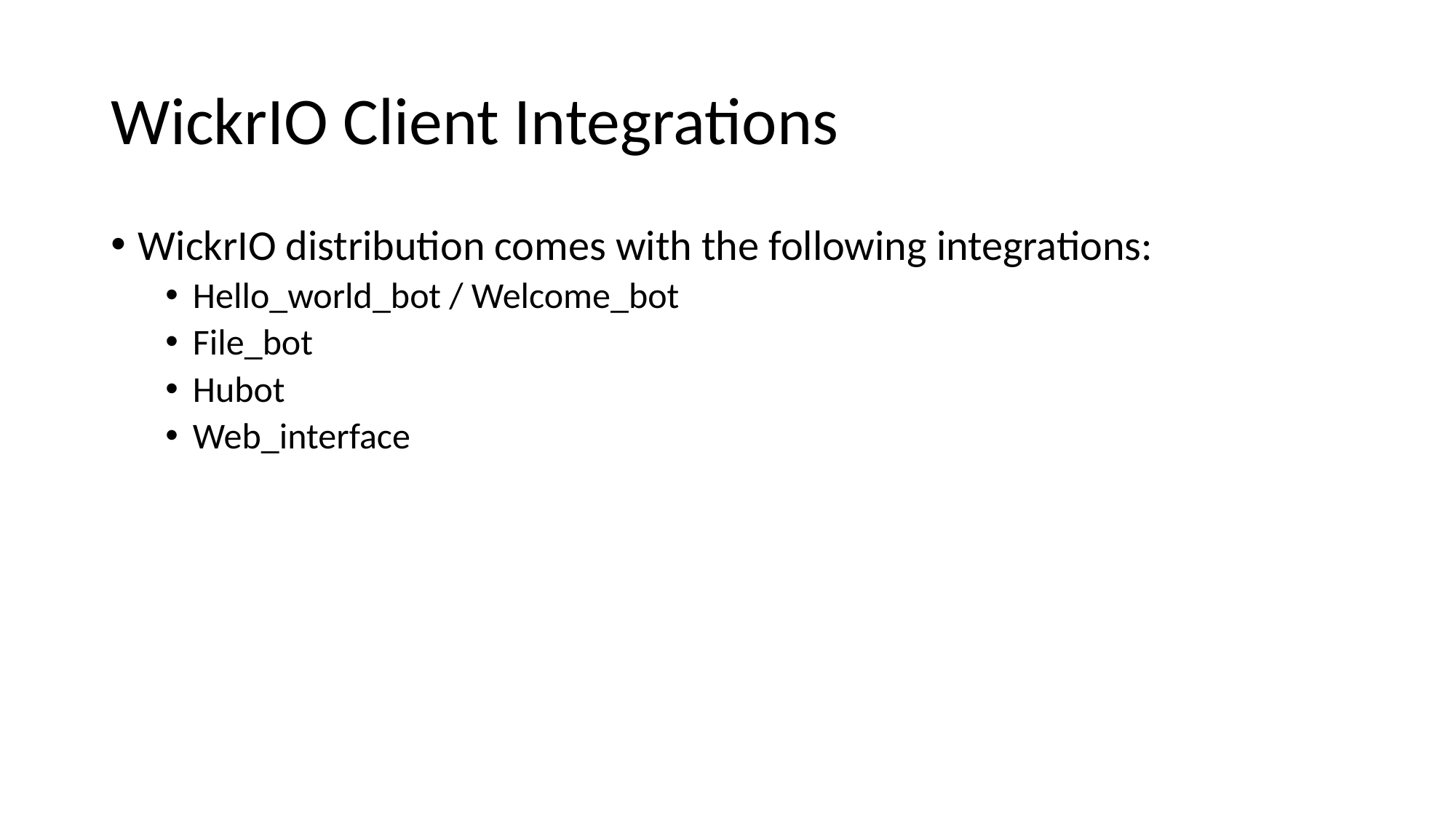

# WickrIO Client Integrations
WickrIO distribution comes with the following integrations:
Hello_world_bot / Welcome_bot
File_bot
Hubot
Web_interface